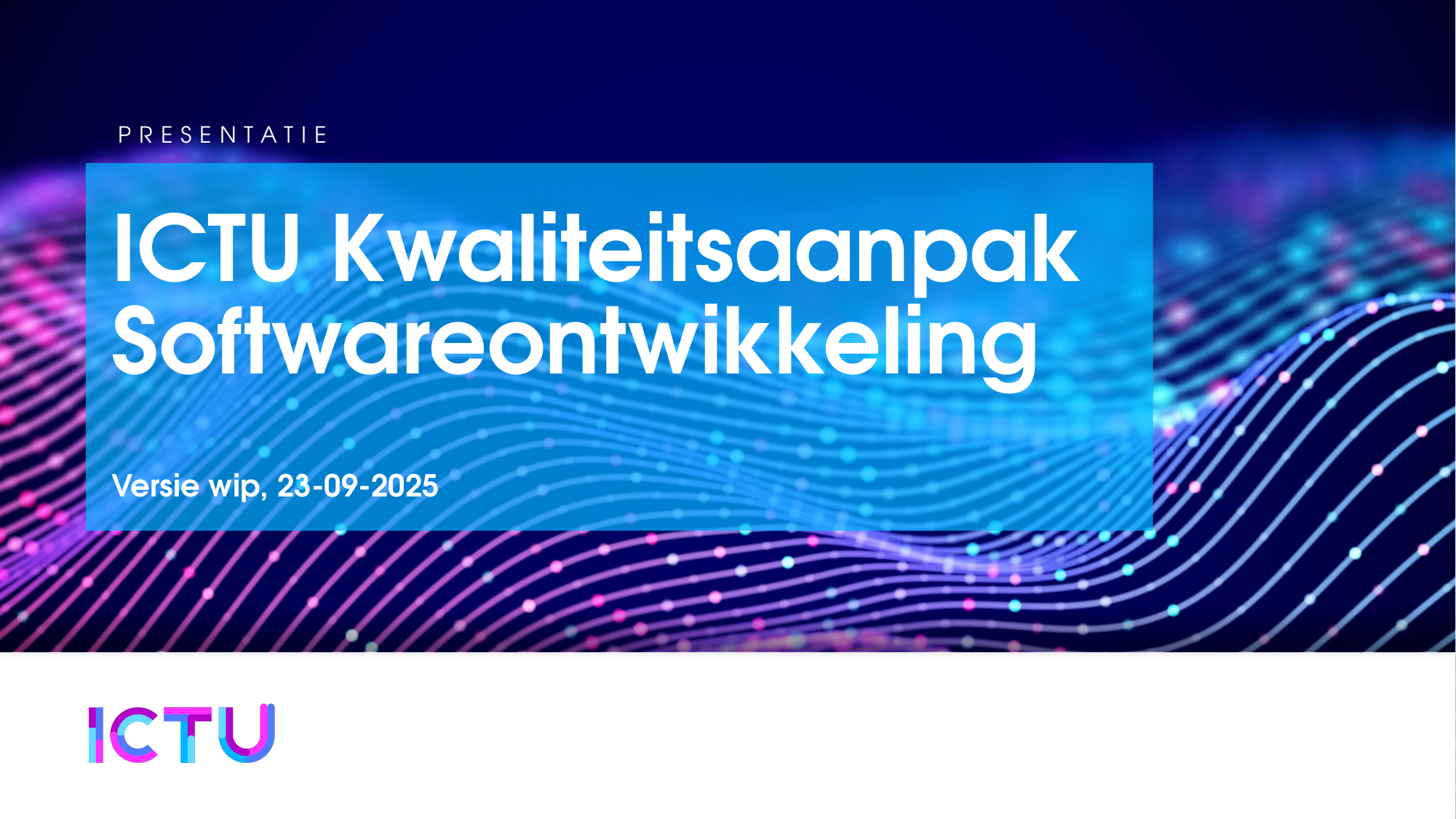

# ICTU Kwaliteitsaanpak Softwareontwikkeling
Versie wip, 23-09-2025